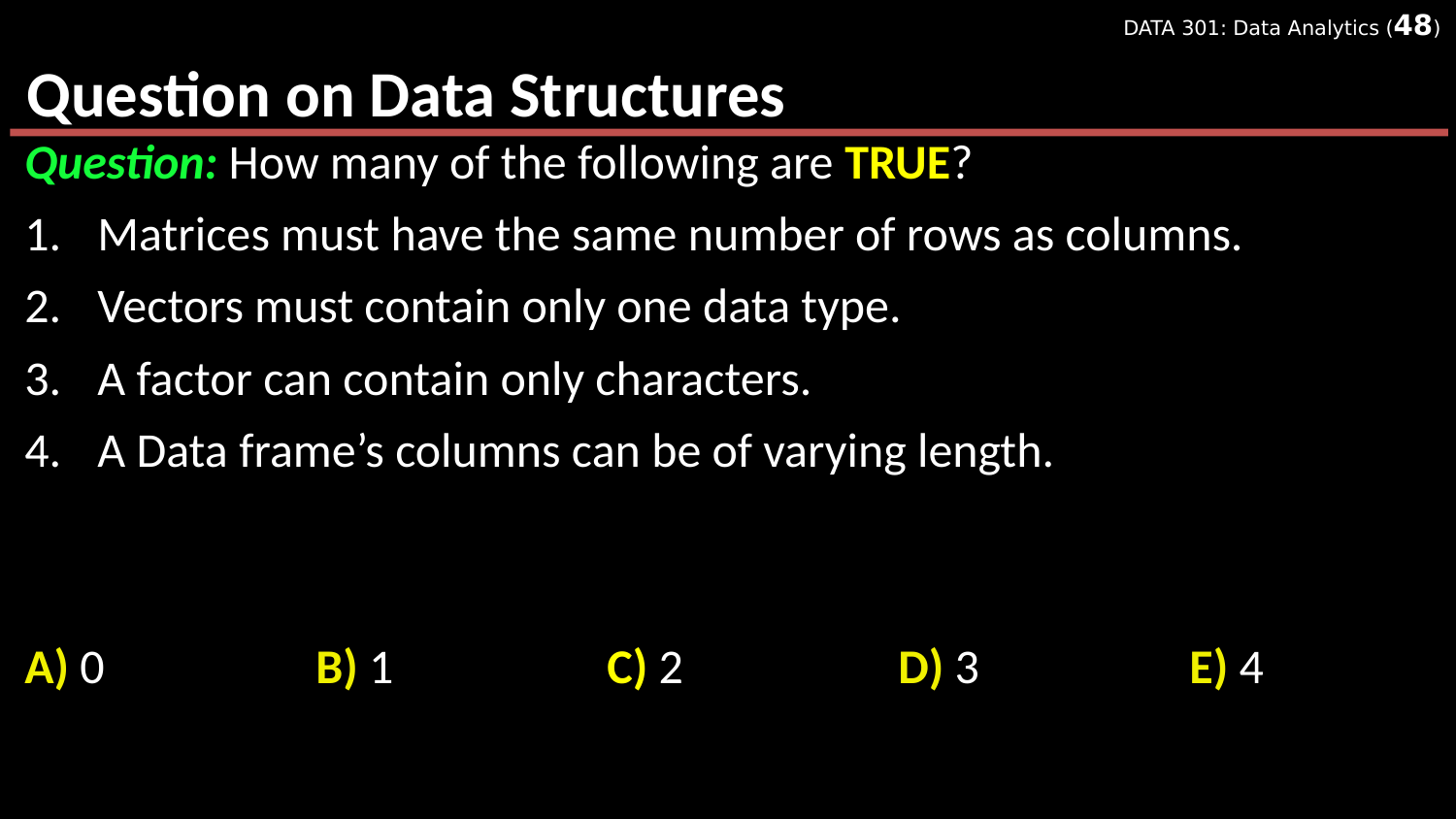

# Question on Data Structures
Question: How many of the following are TRUE?
Matrices must have the same number of rows as columns.
Vectors must contain only one data type.
A factor can contain only characters.
A Data frame’s columns can be of varying length.

A) 0		B) 1		C) 2		D) 3		E) 4